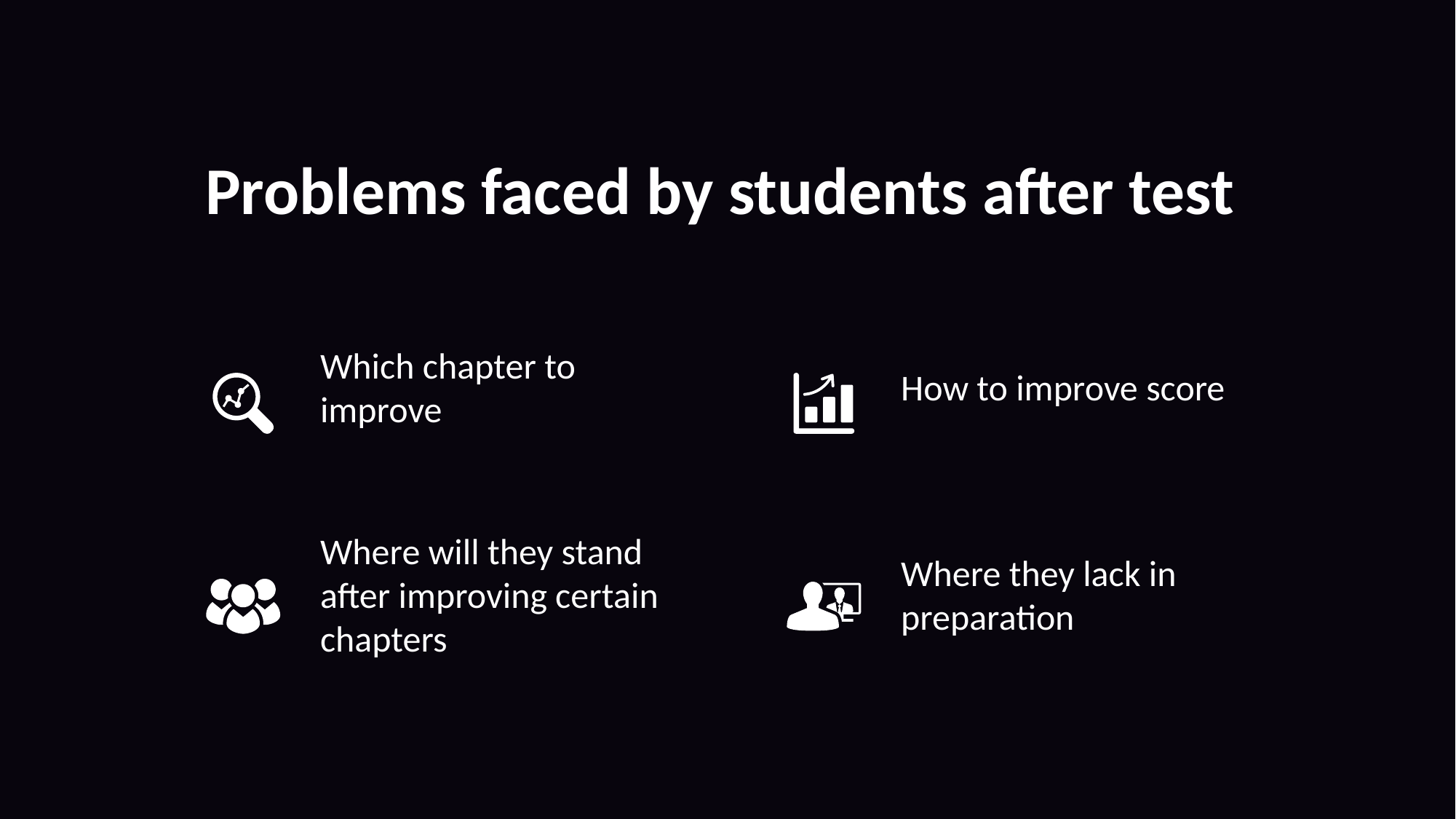

Problems faced by students after test
Which chapter to improve

How to improve score

Where will they stand after improving certain chapters

Where they lack in preparation